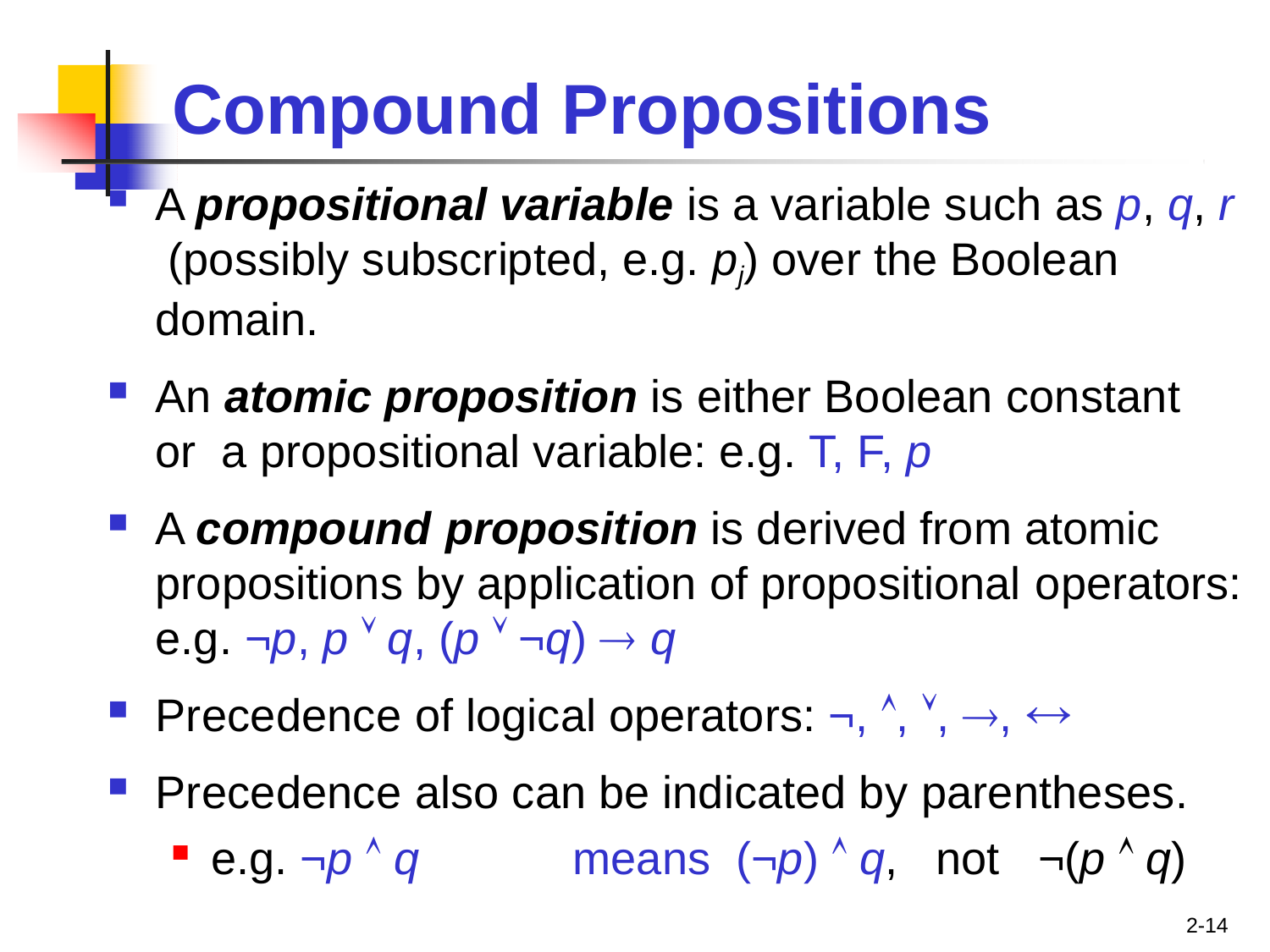

# Compound Propositions
A propositional variable is a variable such as p, q, r  (possibly subscripted, e.g. pj) over the Boolean  domain.
An atomic proposition is either Boolean constant or  a propositional variable: e.g. T, F, p
A compound proposition is derived from atomic  propositions by application of propositional operators:
e.g. ¬p, p ∨ q, (p ∨ ¬q) → q
Precedence of logical operators: ¬, ∧, ∨, →, ↔
Precedence also can be indicated by parentheses.
e.g. ¬p ∧ q	means	(¬p) ∧ q,	not	¬(p ∧ q)
2-14